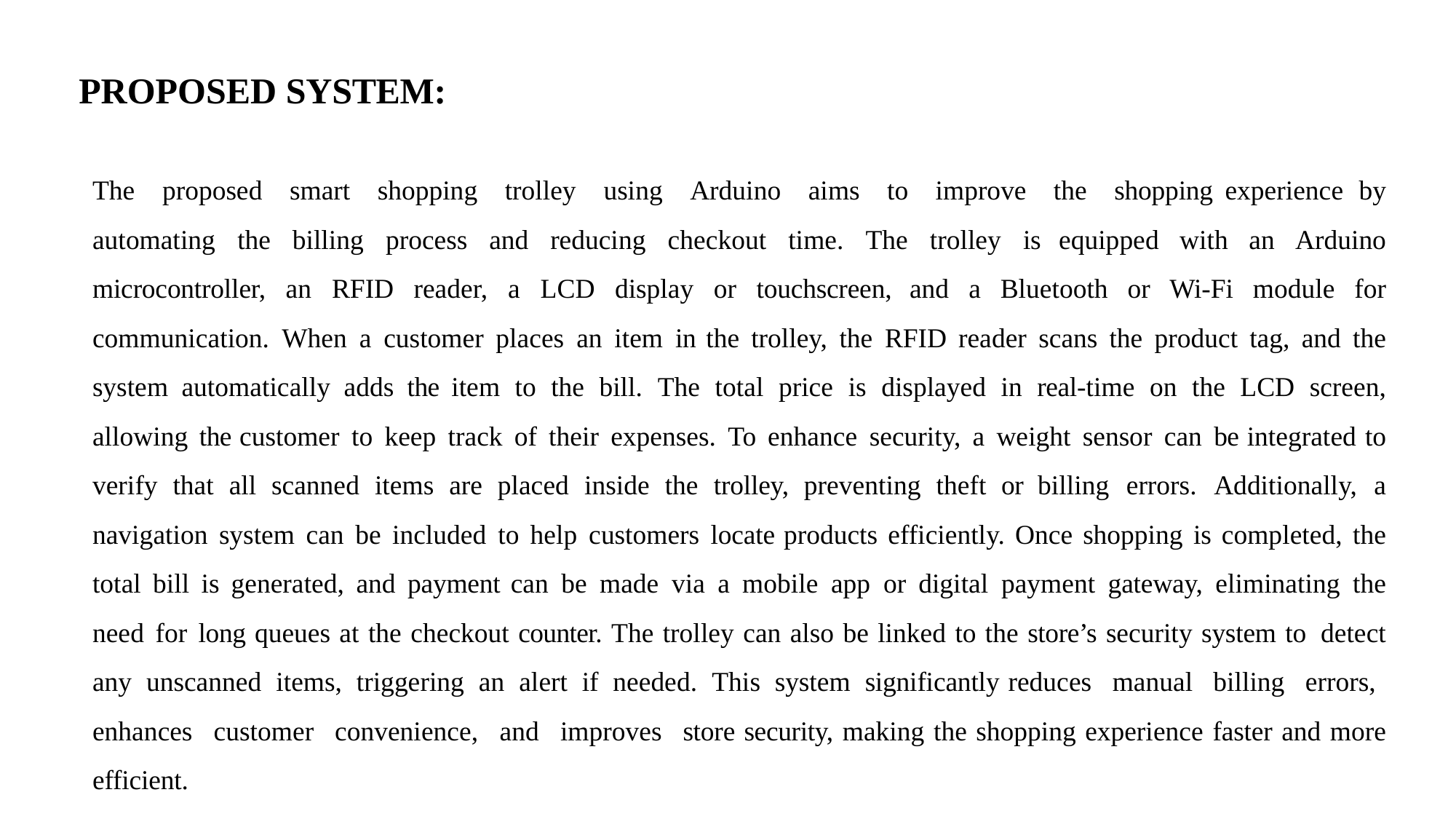

# PROPOSED SYSTEM:
The  proposed  smart  shopping  trolley  using  Arduino  aims  to  improve  the  shopping experience by automating the billing process and reducing checkout time. The trolley is equipped with an Arduino microcontroller, an RFID reader, a LCD display or touchscreen, and a Bluetooth or Wi-Fi module for communication. When a customer places an item in the trolley, the RFID reader scans the product tag, and the system automatically adds the item to the bill. The total price is displayed in real-time on the LCD screen, allowing the customer to keep track of their expenses. To enhance security, a weight sensor can be integrated to verify that all scanned items are placed inside the trolley, preventing theft or billing errors. Additionally, a navigation system can be included to help customers locate products efficiently. Once shopping is completed, the total bill is generated, and payment can be made via a mobile app or digital payment gateway, eliminating the need for long queues at the checkout counter. The trolley can also be linked to the store’s security system to detect any unscanned items, triggering an alert if needed. This system significantly reduces  manual  billing  errors,  enhances  customer  convenience,  and  improves  store security, making the shopping experience faster and more efficient.